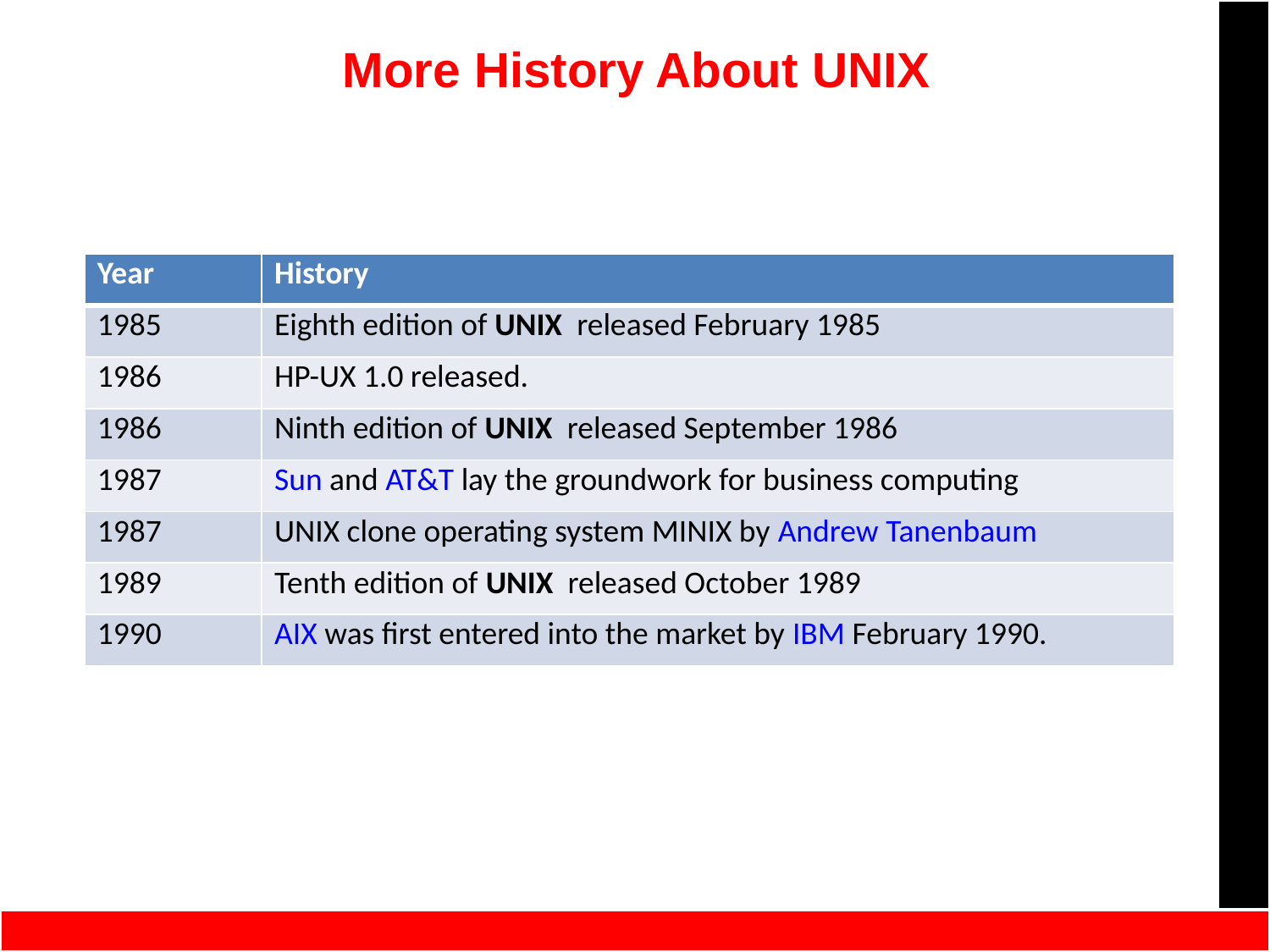

More History About UNIX
| Year | History |
| --- | --- |
| 1985 | Eighth edition of UNIX  released February 1985 |
| 1986 | HP-UX 1.0 released. |
| 1986 | Ninth edition of UNIX  released September 1986 |
| 1987 | Sun and AT&T lay the groundwork for business computing |
| 1987 | UNIX clone operating system MINIX by Andrew Tanenbaum |
| 1989 | Tenth edition of UNIX  released October 1989 |
| 1990 | AIX was first entered into the market by IBM February 1990. |